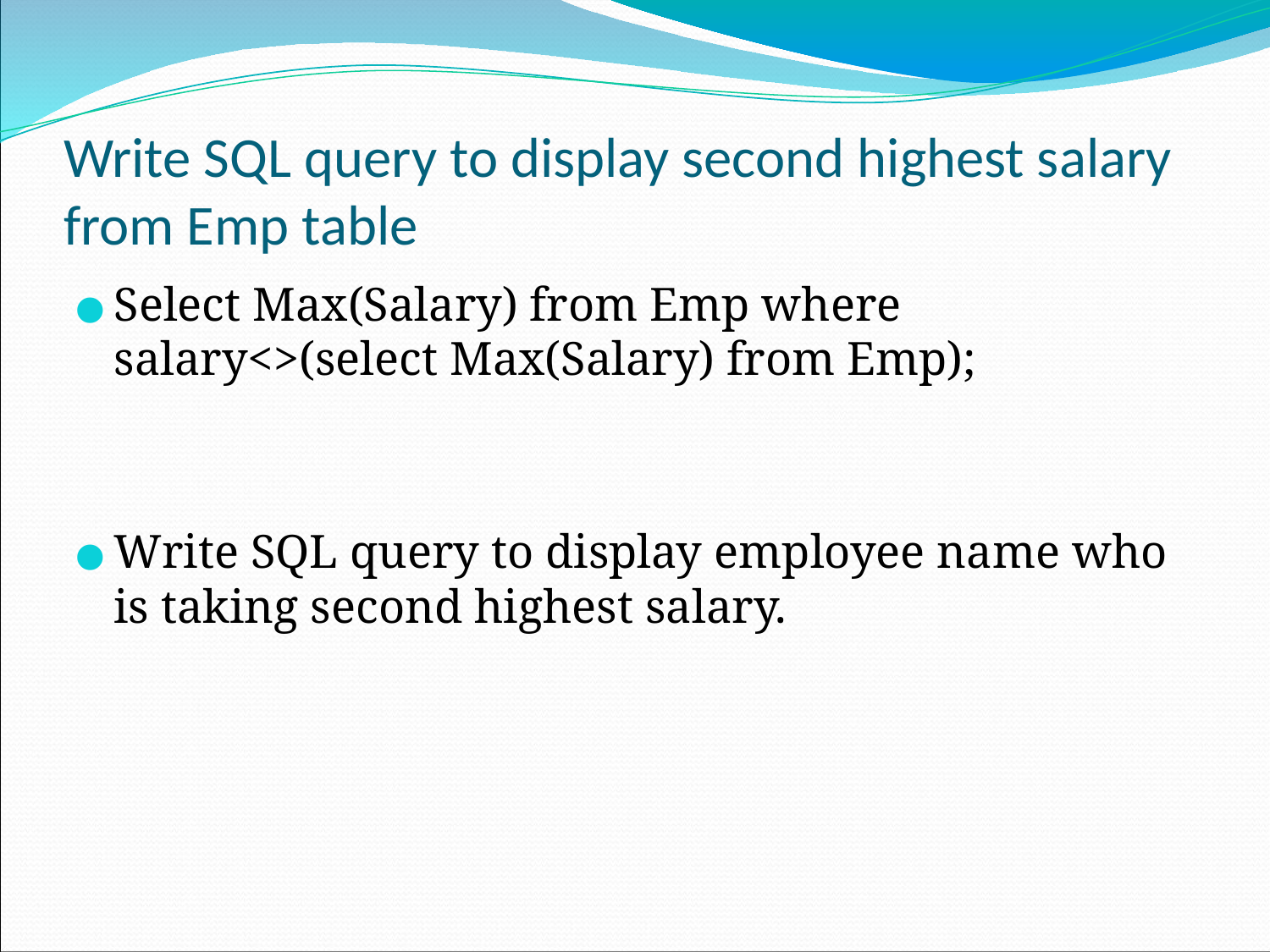

# Write SQL query to display second highest salary from Emp table
Select Max(Salary) from Emp where salary<>(select Max(Salary) from Emp);

Write SQL query to display employee name who is taking second highest salary.